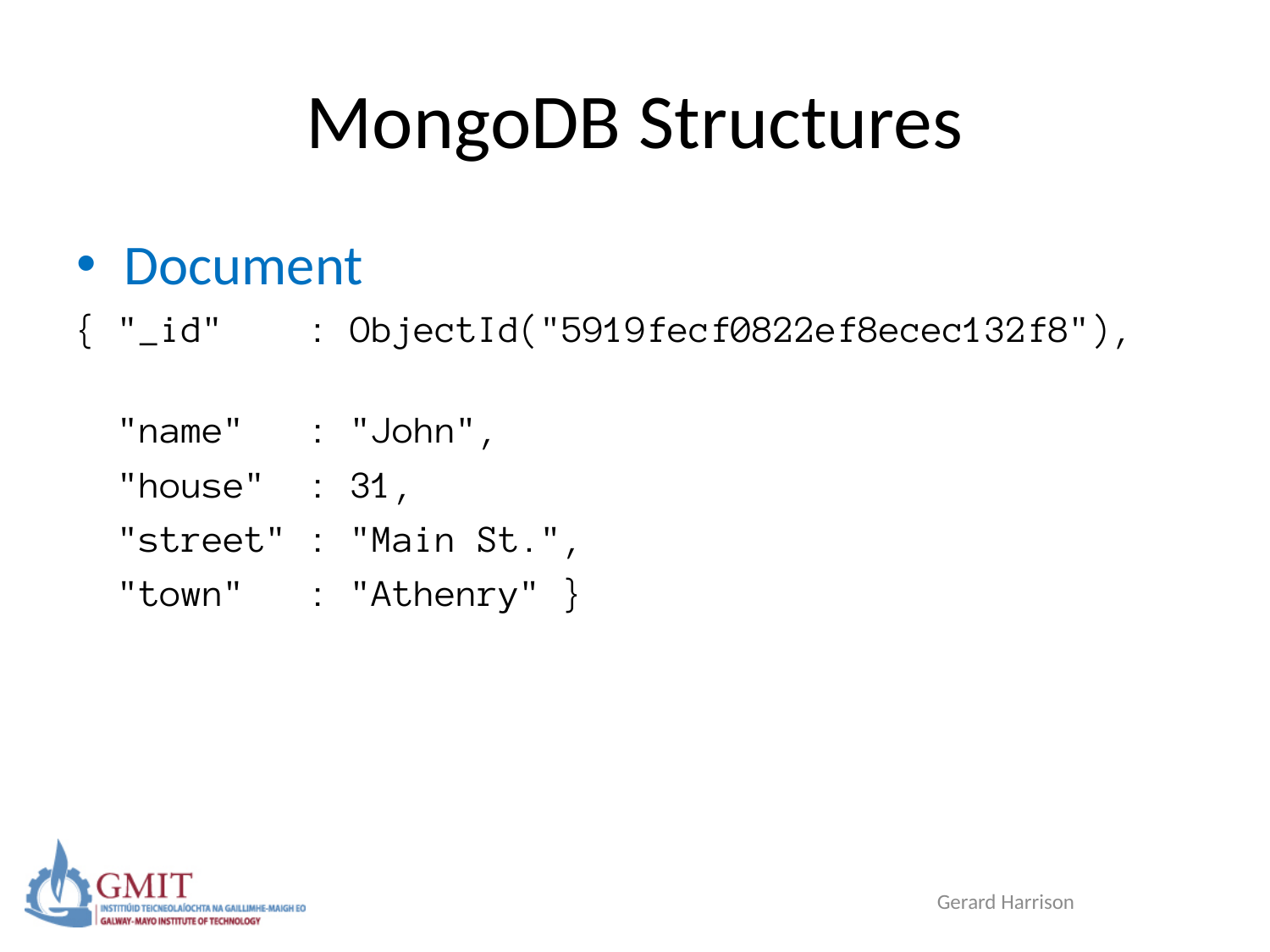

# MongoDB Structures
Document
{ "_id"    : ObjectId("5919fecf0822ef8ecec132f8"),
  "name"   : "John",
  "house"  : 31,
  "street" : "Main St.",
  "town"   : "Athenry" }
Gerard Harrison
6